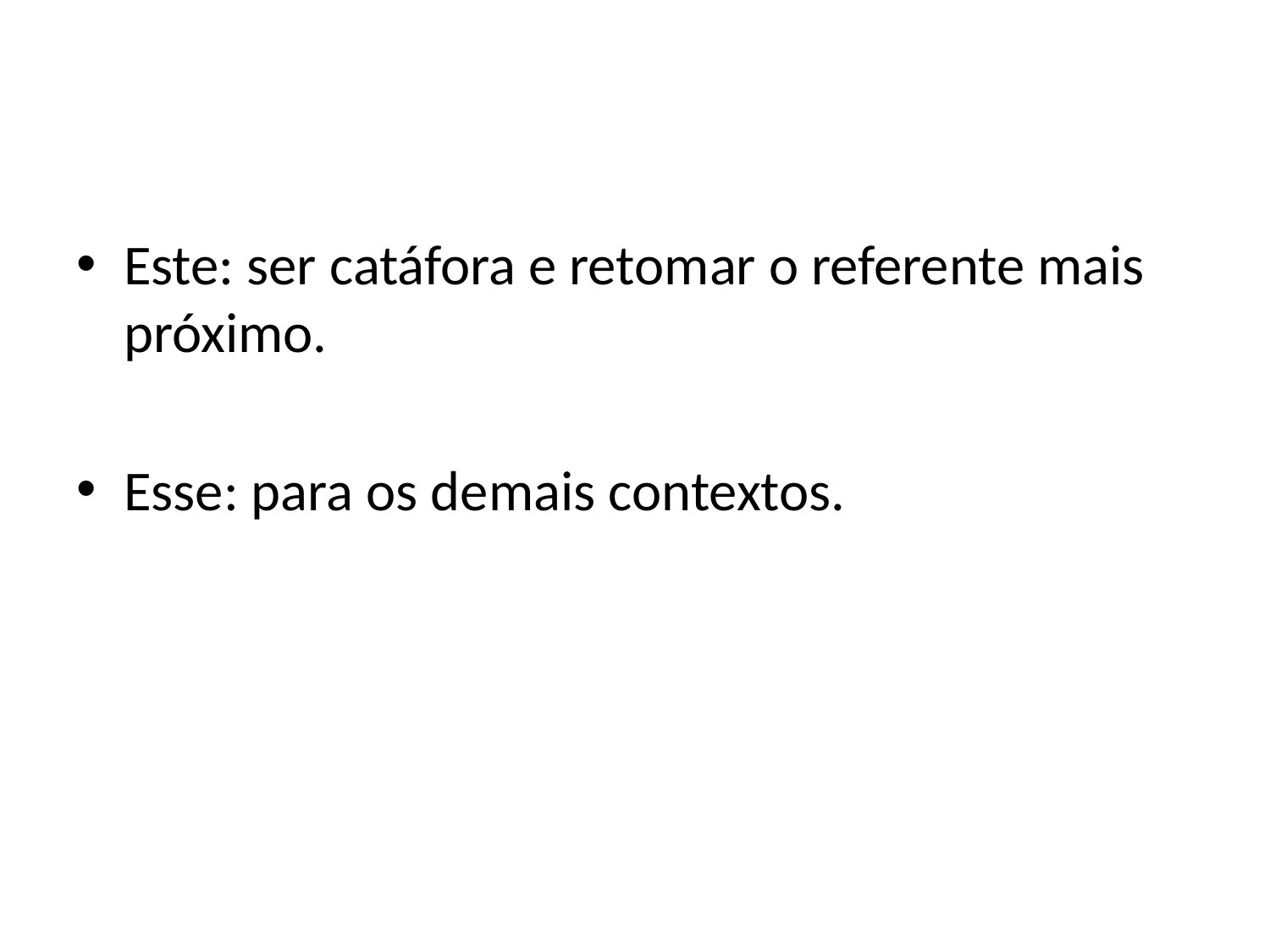

#
Este: ser catáfora e retomar o referente mais próximo.

Esse: para os demais contextos.